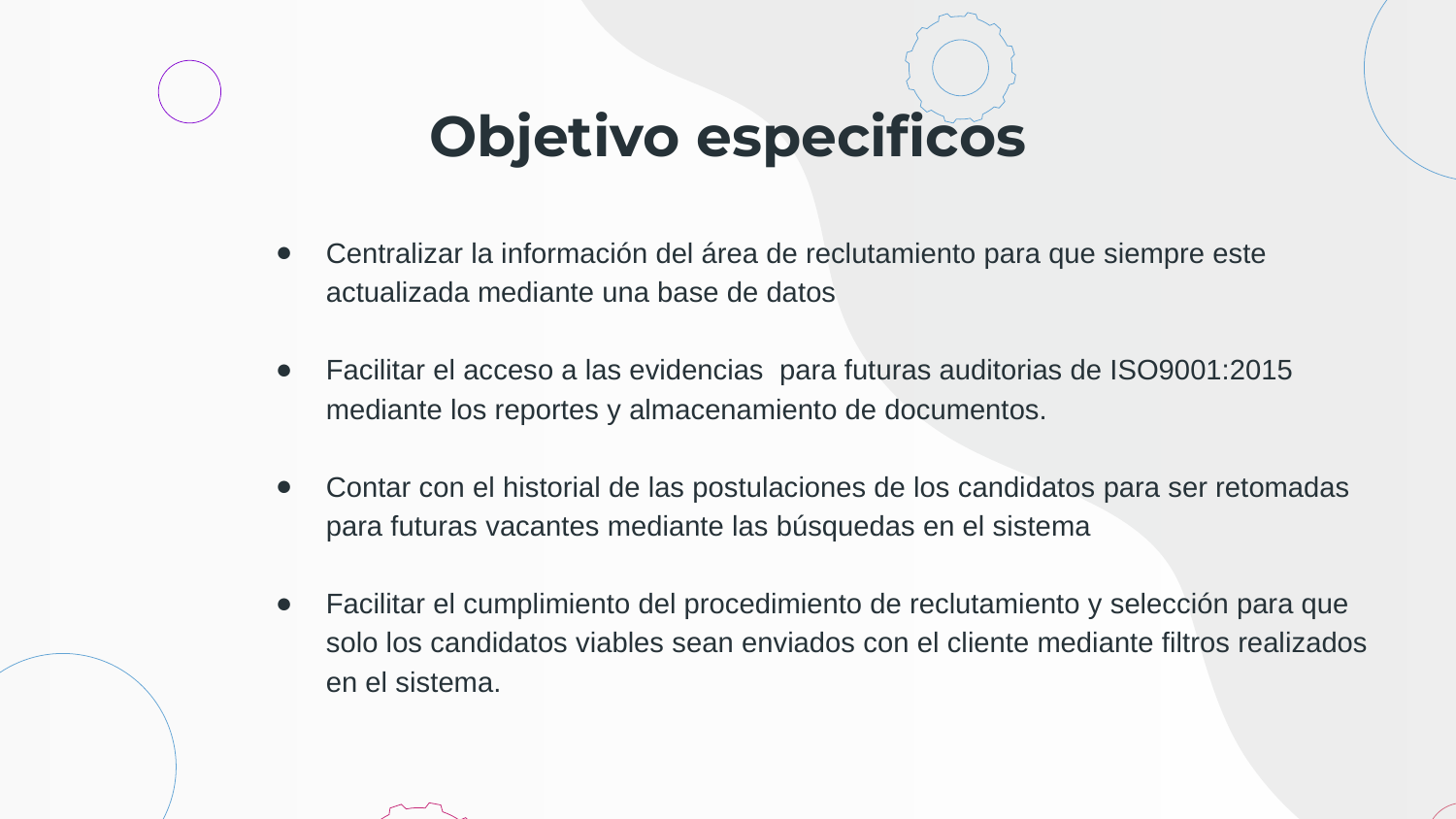

# Objetivo especificos
Centralizar la información del área de reclutamiento para que siempre este actualizada mediante una base de datos

Facilitar el acceso a las evidencias  para futuras auditorias de ISO9001:2015 mediante los reportes y almacenamiento de documentos.

Contar con el historial de las postulaciones de los candidatos para ser retomadas para futuras vacantes mediante las búsquedas en el sistema

Facilitar el cumplimiento del procedimiento de reclutamiento y selección para que solo los candidatos viables sean enviados con el cliente mediante filtros realizados en el sistema.